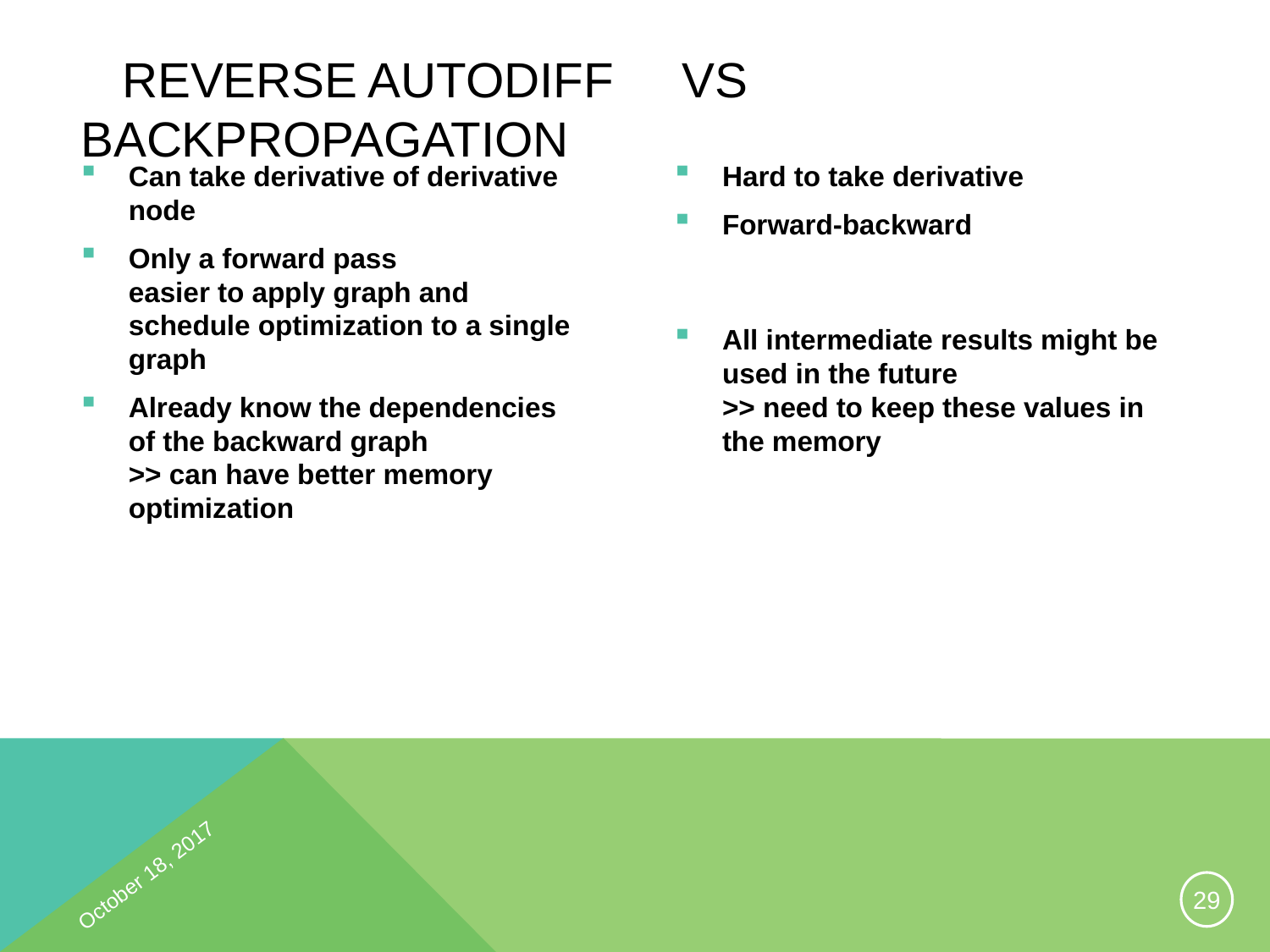

# Reverse autodiff     vs     backpropagation
Can take derivative of derivative node
Only a forward pass
easier to apply graph and schedule optimization to a single graph
Already know the dependencies of the backward graph
>> can have better memory optimization
Hard to take derivative
Forward-backward
All intermediate results might be used in the future
>> need to keep these values in the memory
October 18, 2017
29